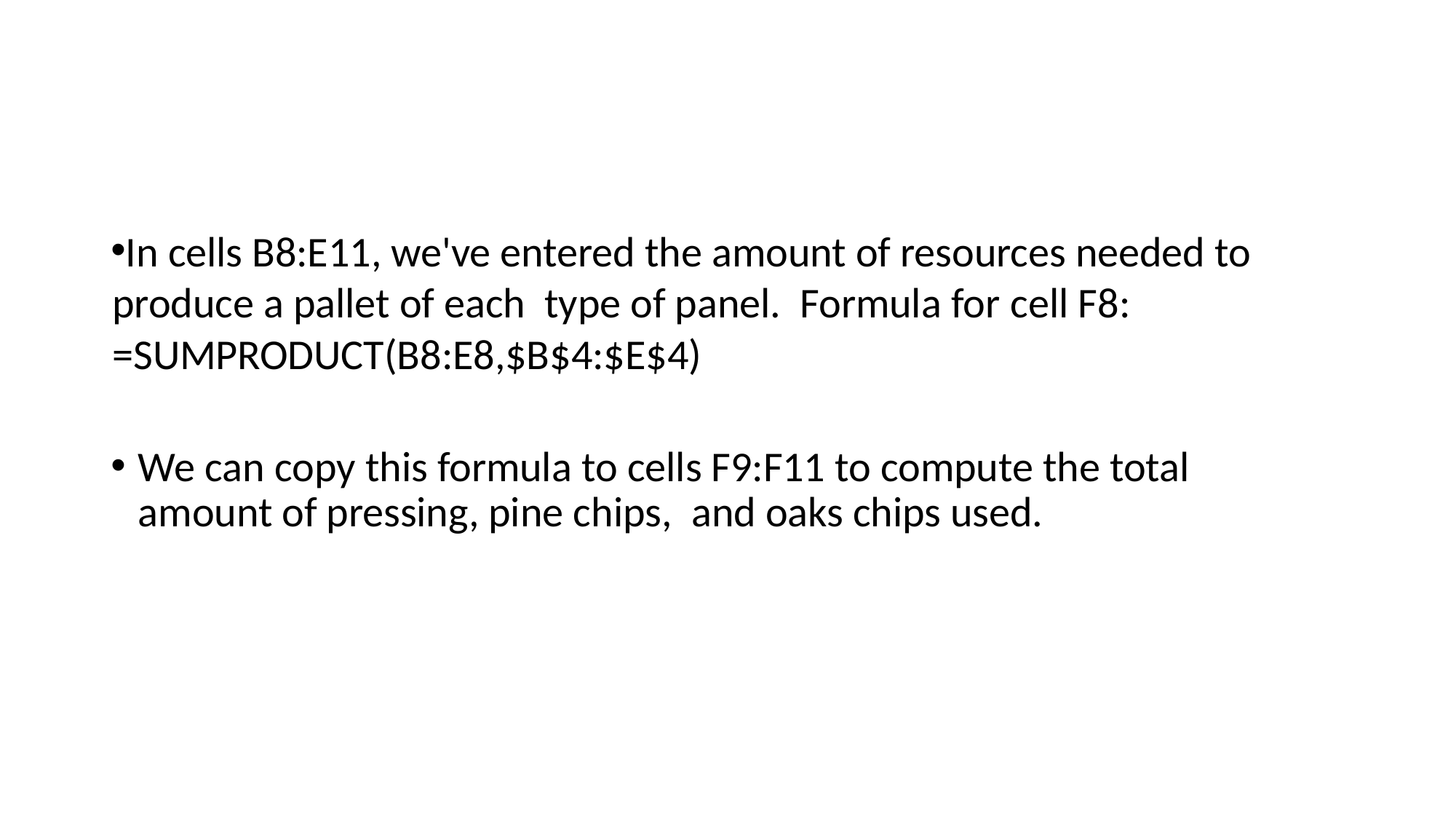

#
In cells B8:E11, we've entered the amount of resources needed to produce a pallet of each  type of panel.  Formula for cell F8:	=SUMPRODUCT(B8:E8,$B$4:$E$4)

We can copy this formula to cells F9:F11 to compute the total amount of pressing, pine chips,  and oaks chips used.